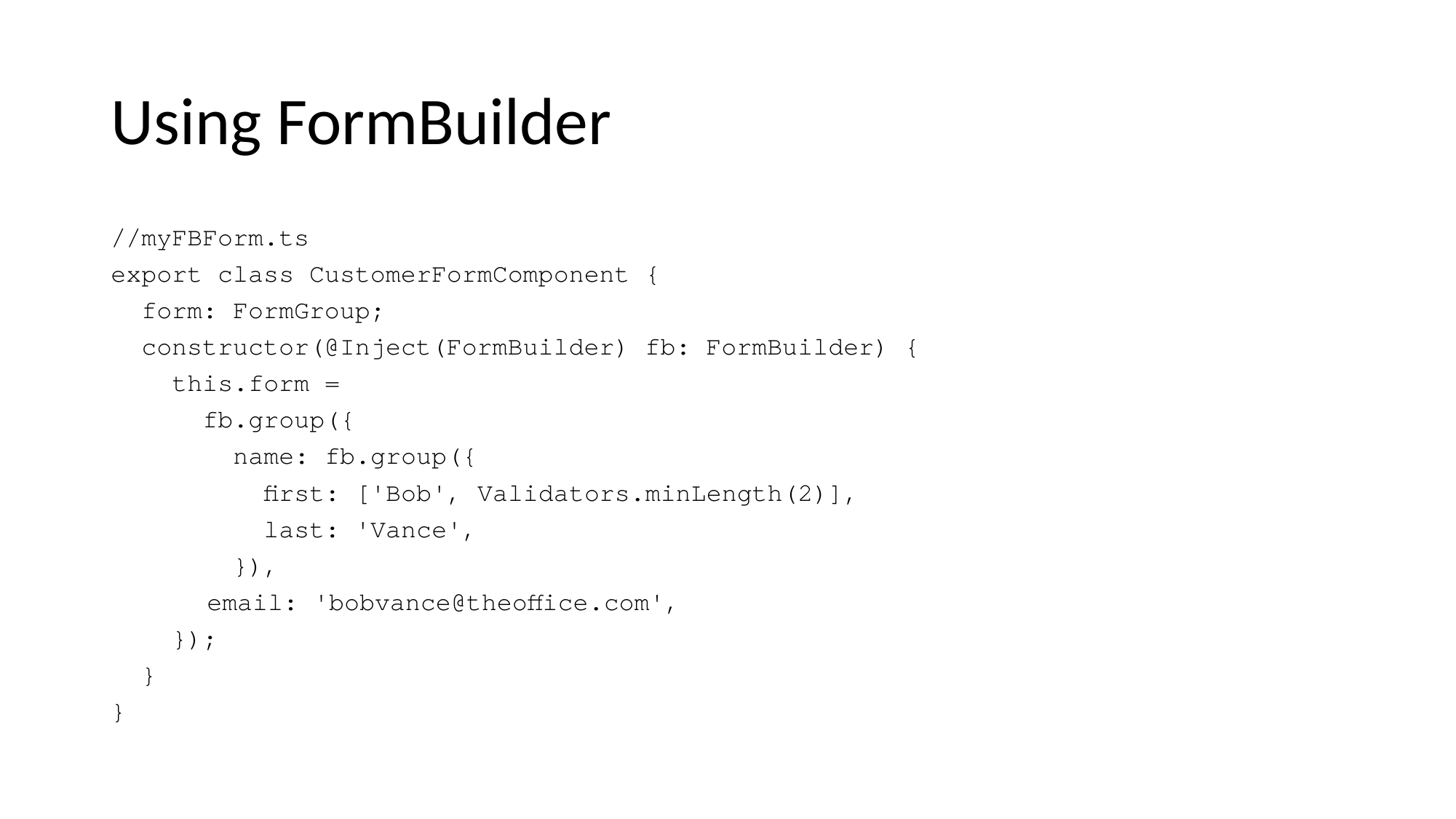

# Using FormBuilder
//myFBForm.ts
export class CustomerFormComponent {
  form: FormGroup;
  constructor(@Inject(FormBuilder) fb: FormBuilder) {
    this.form =
      fb.group({
        name: fb.group({
          first: ['Bob', Validators.minLength(2)],
          last: 'Vance',
        }),
	  email: 'bobvance@theoffice.com',
    });
  }
}